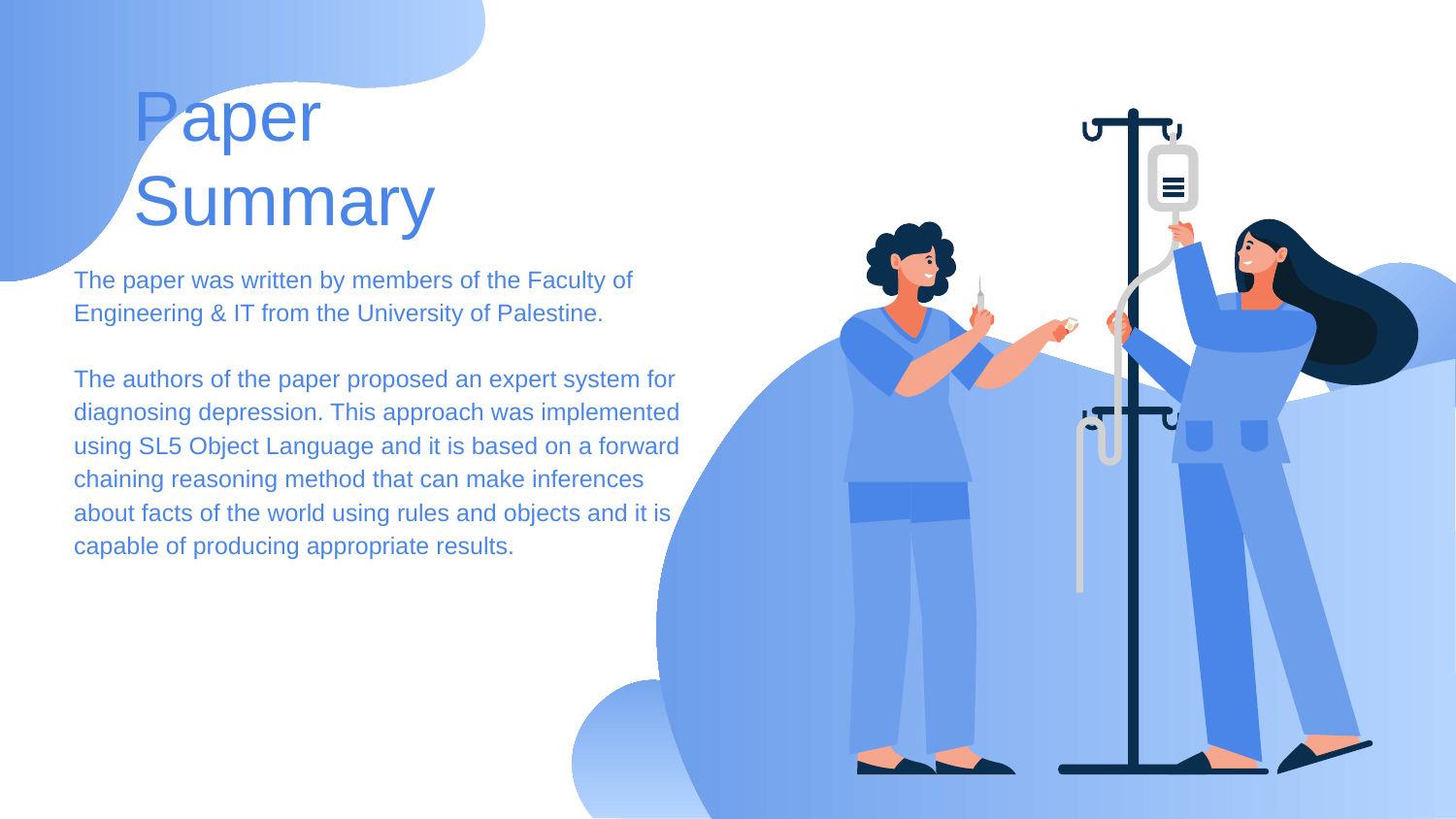

# Paper Summary
The paper was written by members of the Faculty of Engineering & IT from the University of Palestine.
The authors of the paper proposed an expert system for diagnosing depression. This approach was implemented using SL5 Object Language and it is based on a forward chaining reasoning method that can make inferences about facts of the world using rules and objects and it is capable of producing appropriate results.